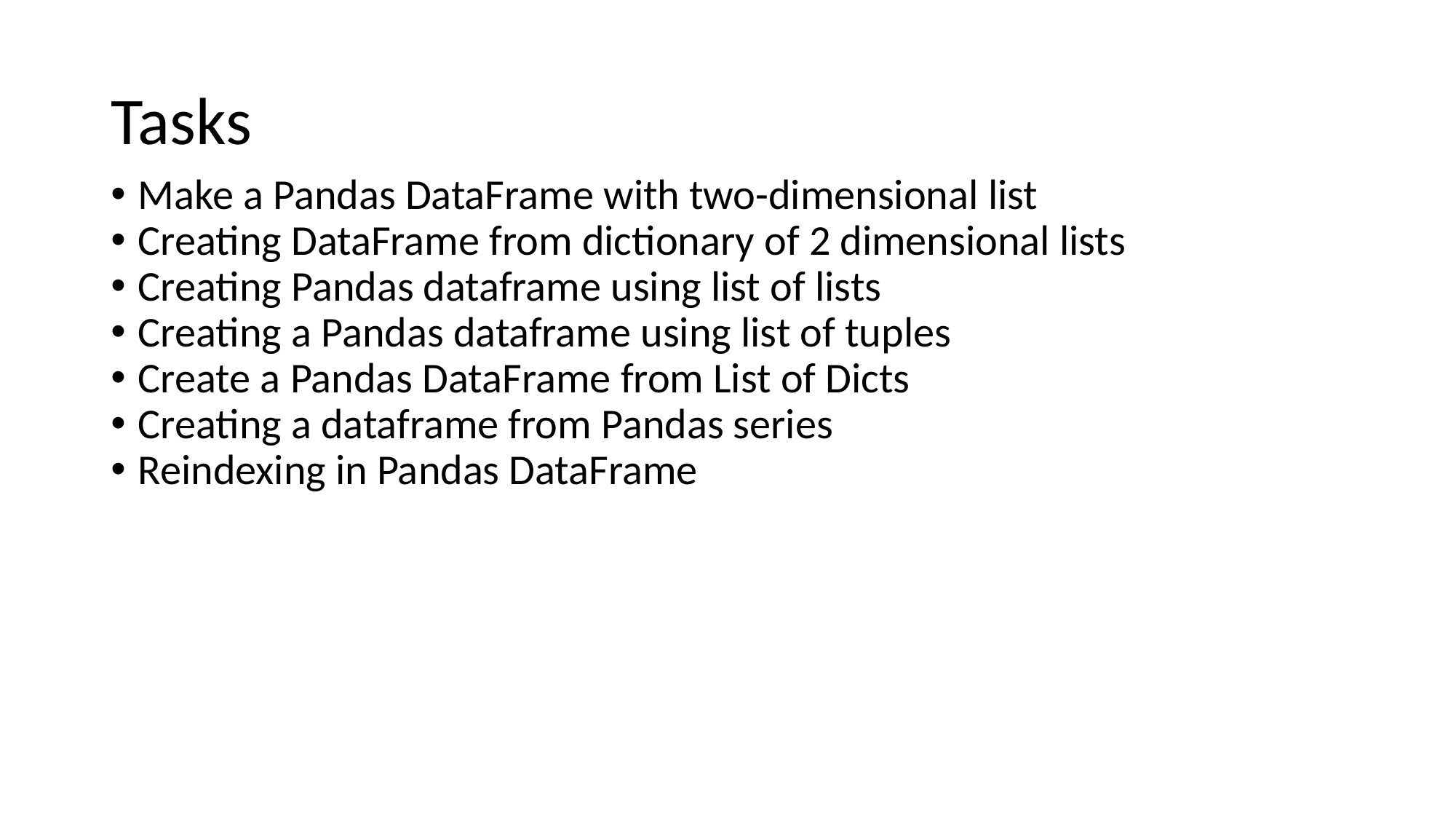

# Tasks
Make a Pandas DataFrame with two-dimensional list
Creating DataFrame from dictionary of 2 dimensional lists
Creating Pandas dataframe using list of lists
Creating a Pandas dataframe using list of tuples
Create a Pandas DataFrame from List of Dicts
Creating a dataframe from Pandas series
Reindexing in Pandas DataFrame